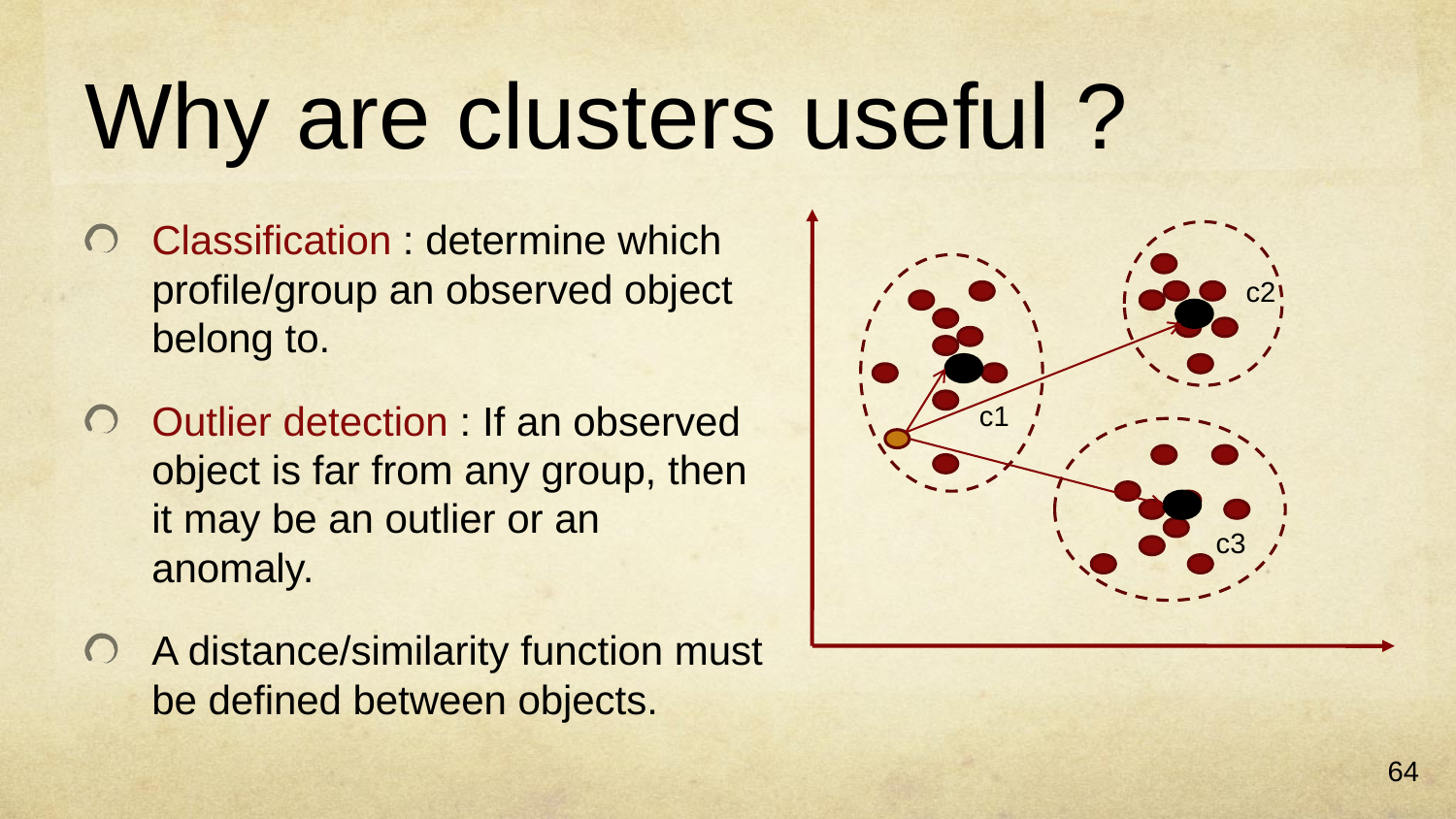

# Why are clusters useful ?
Classification : determine which profile/group an observed object belong to.
Outlier detection : If an observed object is far from any group, then it may be an outlier or an anomaly.
A distance/similarity function must be defined between objects.

c2
c1

c3
64